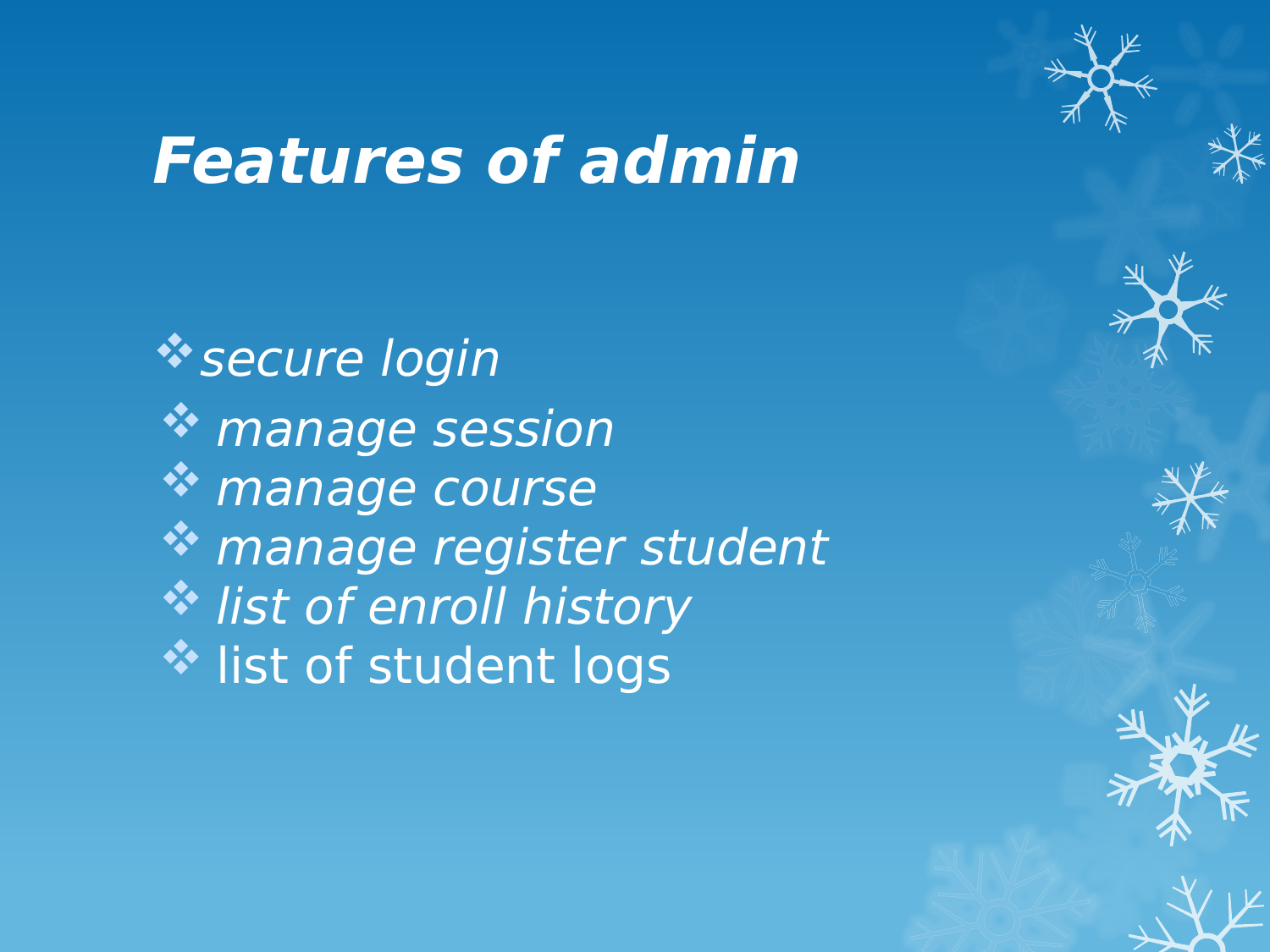

# Features of admin
secure login
manage session
manage course
manage register student
list of enroll history
list of student logs